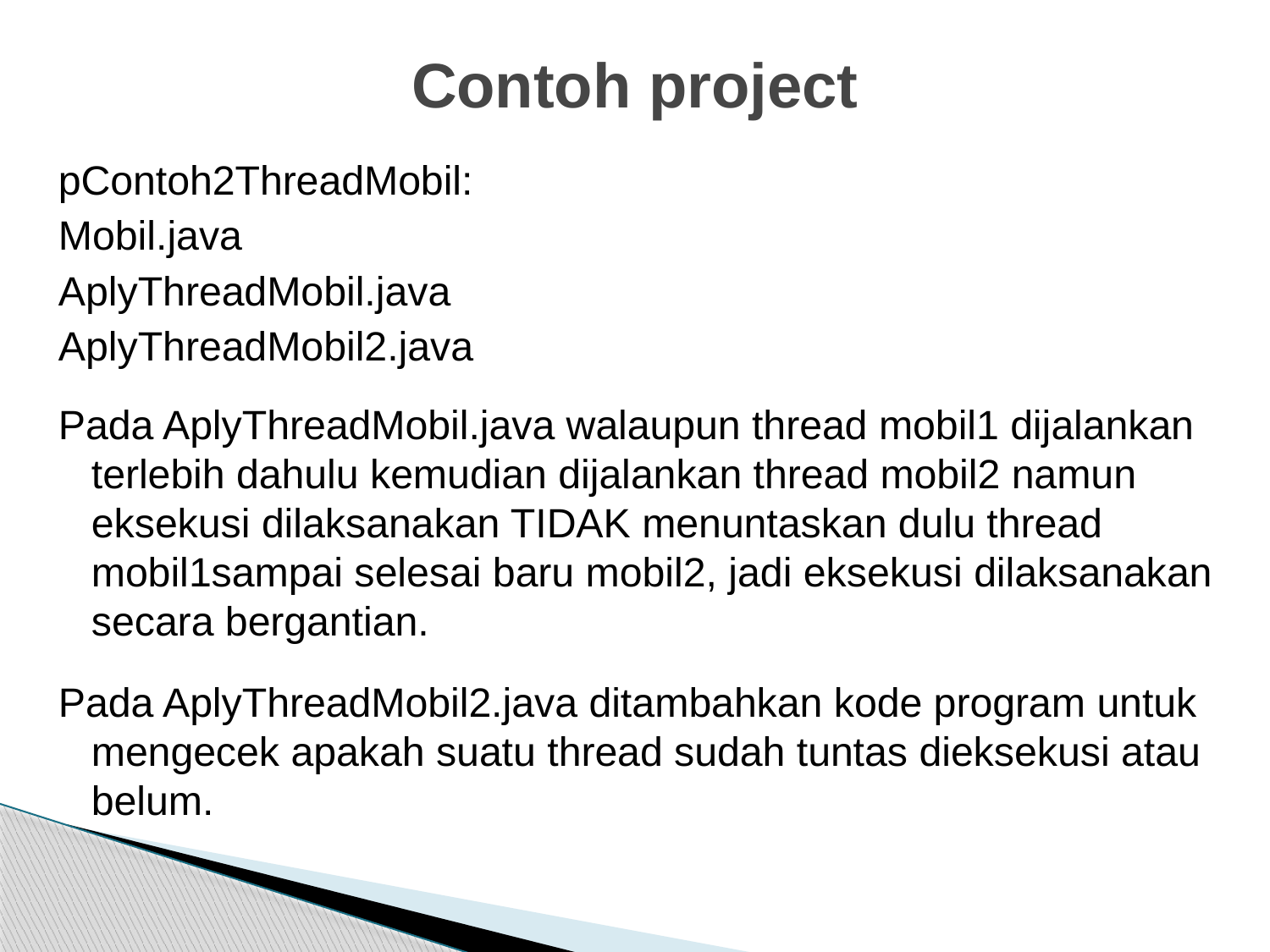

# Contoh project
pContoh2ThreadMobil:
Mobil.java
AplyThreadMobil.java
AplyThreadMobil2.java

Pada AplyThreadMobil.java walaupun thread mobil1 dijalankan terlebih dahulu kemudian dijalankan thread mobil2 namun eksekusi dilaksanakan TIDAK menuntaskan dulu thread mobil1sampai selesai baru mobil2, jadi eksekusi dilaksanakan secara bergantian.

Pada AplyThreadMobil2.java ditambahkan kode program untuk mengecek apakah suatu thread sudah tuntas dieksekusi atau belum.